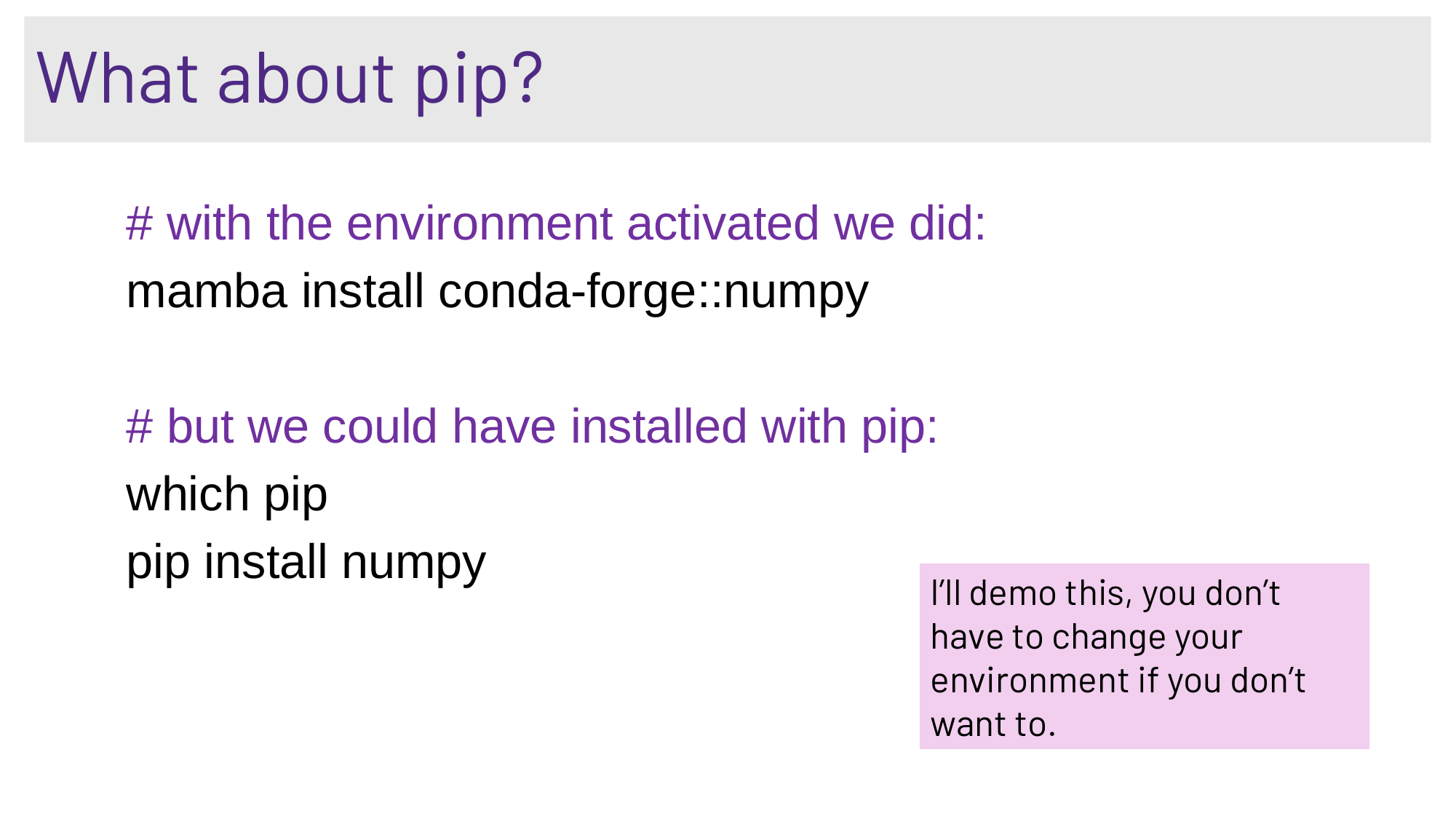

# What about pip?
# with the environment activated we did:
mamba install conda-forge::numpy

# but we could have installed with pip:
which pip
pip install numpy

I’ll demo this, you don’t have to change your environment if you don’t want to.